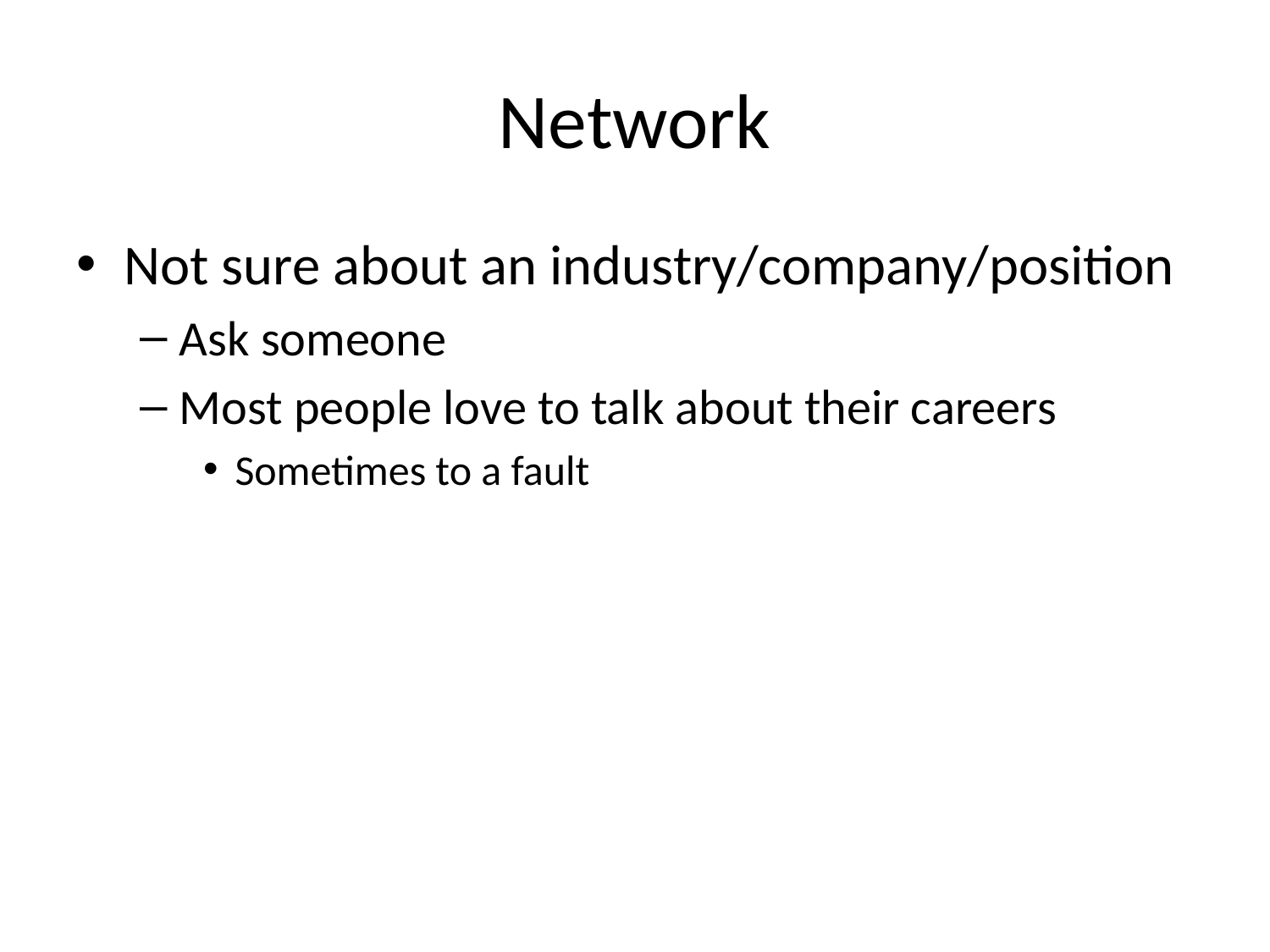

# Network
Not sure about an industry/company/position
Ask someone
Most people love to talk about their careers
Sometimes to a fault